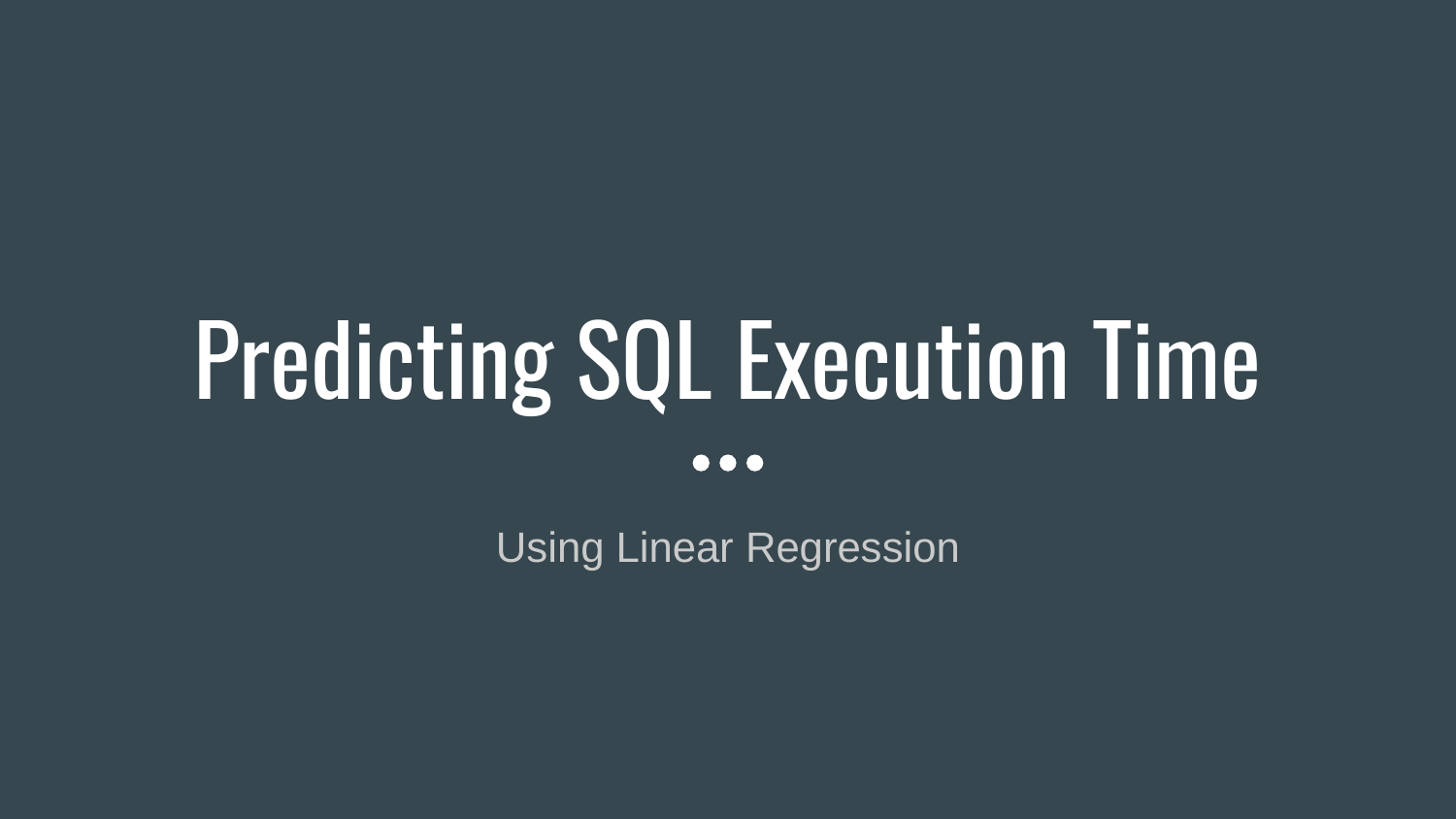

# Predicting SQL Execution Time
Using Linear Regression